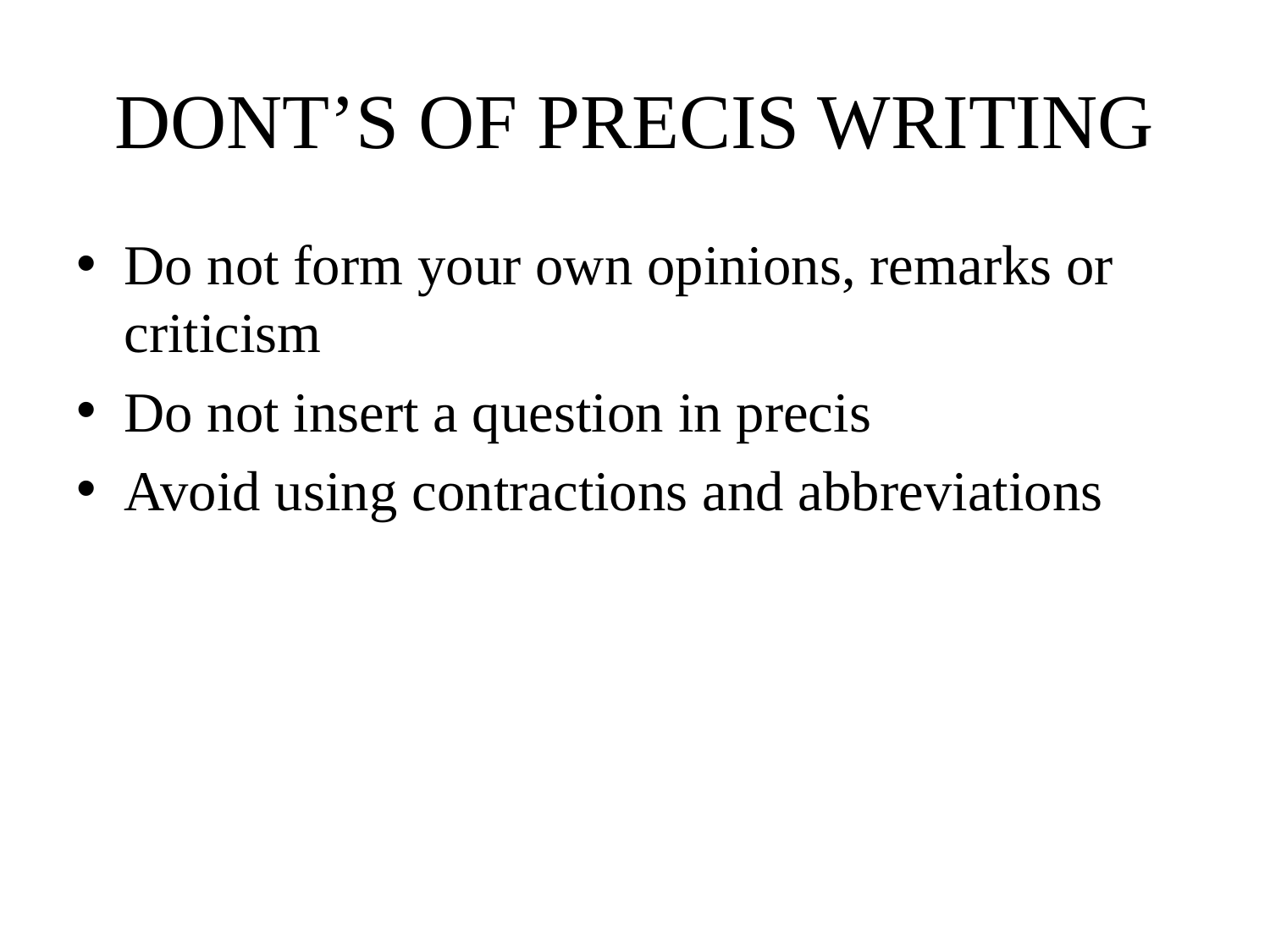

# DONT’S OF PRECIS WRITING
Do not form your own opinions, remarks or criticism
Do not insert a question in precis
Avoid using contractions and abbreviations